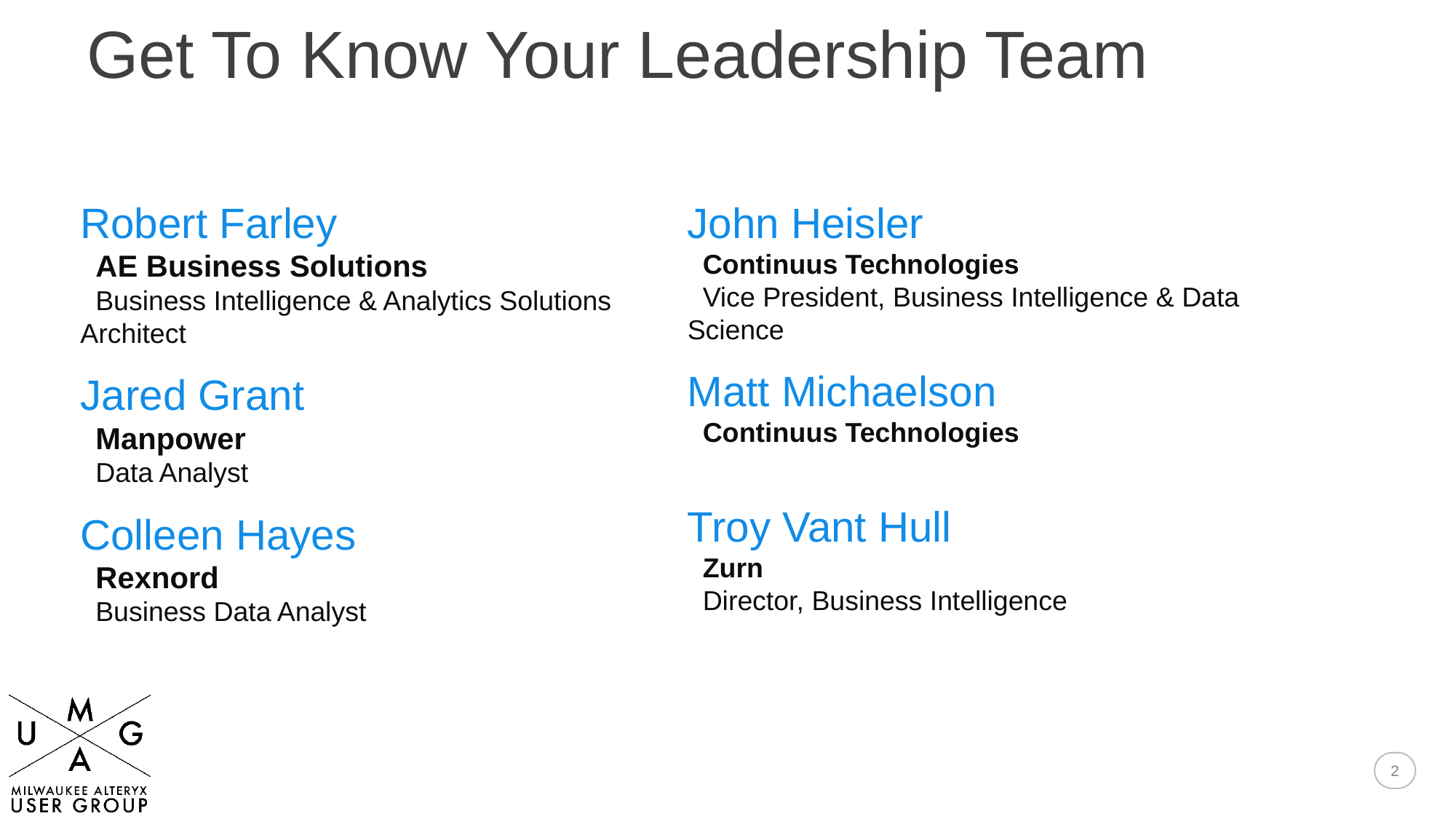

Get To Know Your Leadership Team
Robert Farley
  AE Business Solutions
  Business Intelligence & Analytics Solutions Architect

Jared Grant
  Manpower
  Data Analyst

Colleen Hayes
  Rexnord
  Business Data Analyst

John Heisler
  Continuus Technologies
  Vice President, Business Intelligence & Data Science

Matt Michaelson
  Continuus Technologies

Troy Vant Hull
  Zurn
  Director, Business Intelligence
2